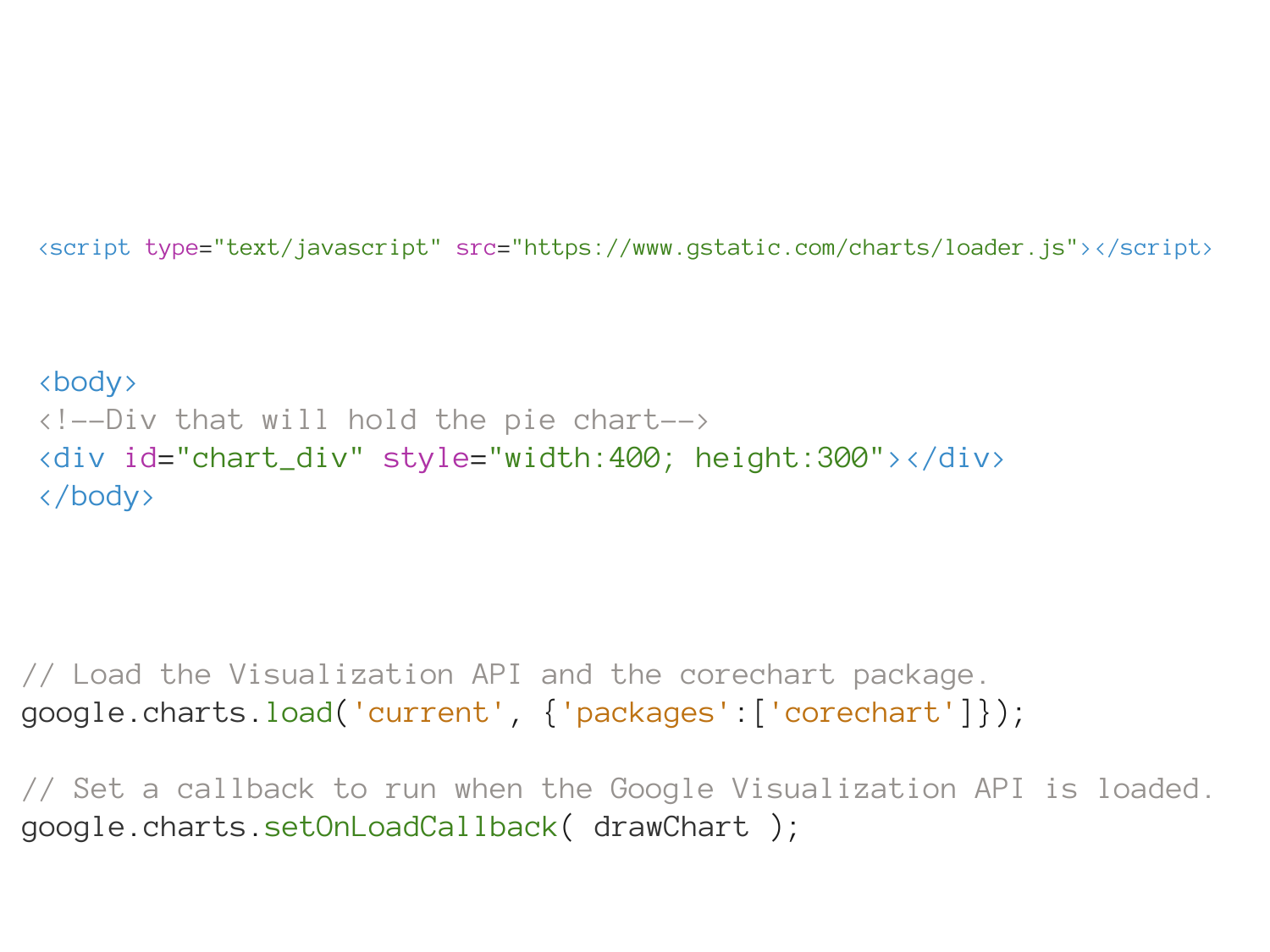

#

<script type="text/javascript" src="https://www.gstatic.com/charts/loader.js"></script>
<body>
<!--Div that will hold the pie chart-->
<div id="chart_div" style="width:400; height:300"></div>
</body>
// Load the Visualization API and the corechart package.
google.charts.load('current', {'packages':['corechart']});
// Set a callback to run when the Google Visualization API is loaded.
google.charts.setOnLoadCallback( drawChart );